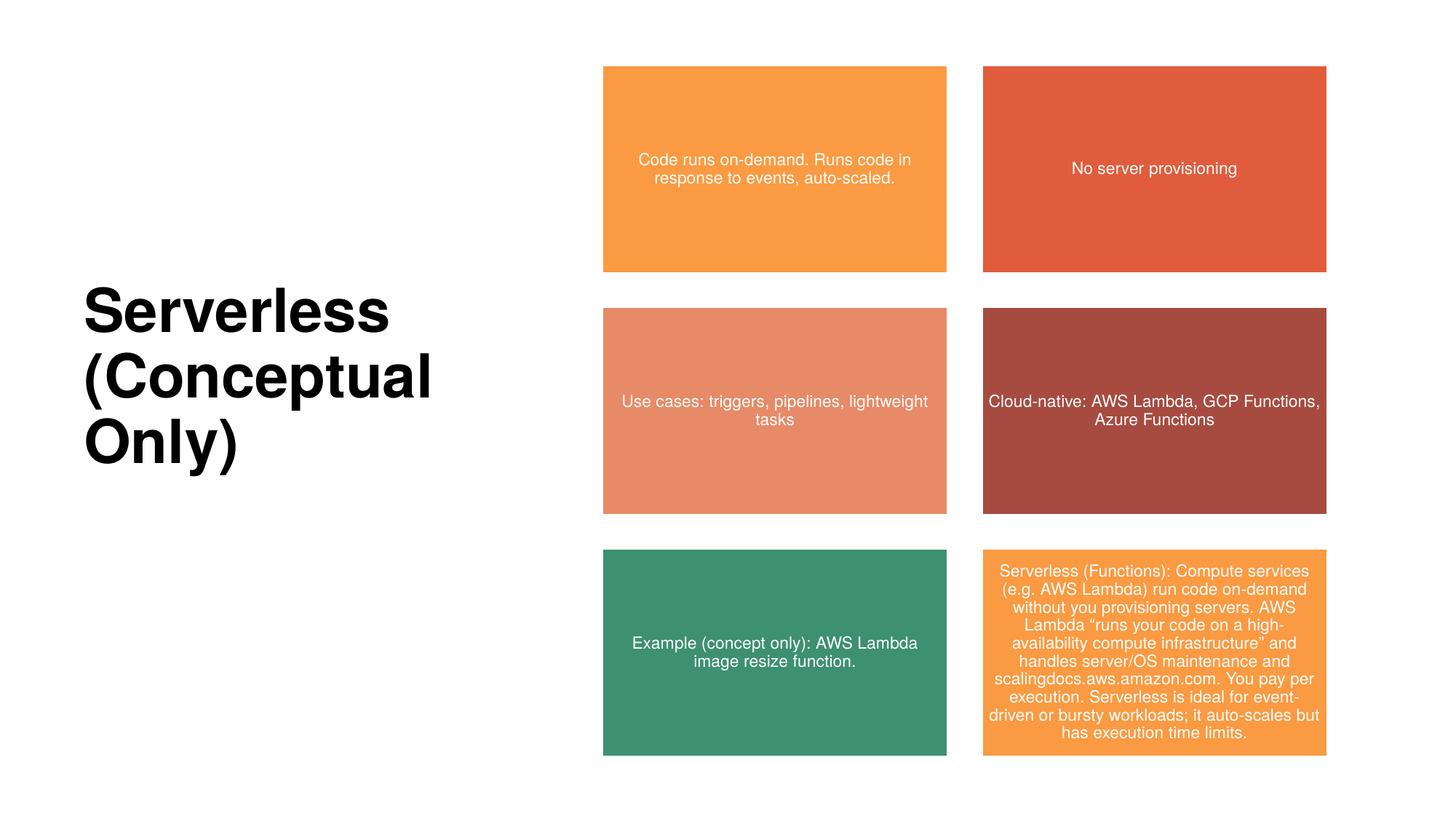

# Serverless (Conceptual Only)

Code runs on-demand. Runs code in response to events, auto-scaled.
No server provisioning
Use cases: triggers, pipelines, lightweight tasks
Cloud-native: AWS Lambda, GCP Functions, Azure Functions
Example (concept only): AWS Lambda image resize function.
Serverless (Functions): Compute services (e.g. AWS Lambda) run code on-demand without you provisioning servers. AWS Lambda “runs your code on a high-availability compute infrastructure” and handles server/OS maintenance and scalingdocs.aws.amazon.com. You pay per execution. Serverless is ideal for event-driven or bursty workloads; it auto-scales but has execution time limits.